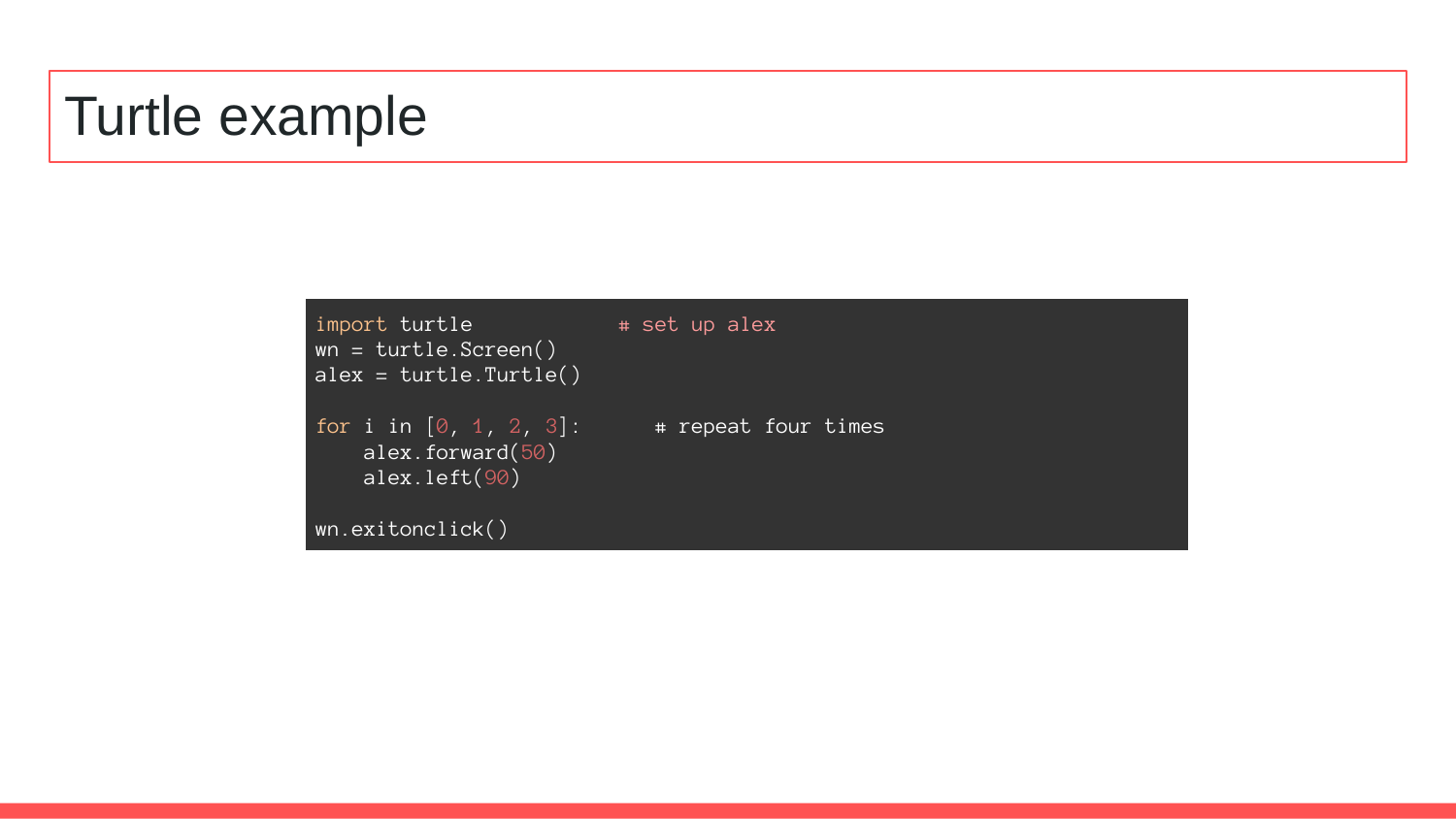

# Turtle example

| import turtle # set up alex wn = turtle.Screen() alex = turtle.Turtle() for i in [0, 1, 2, 3]: # repeat four times alex.forward(50) alex.left(90) wn.exitonclick() |
| --- |